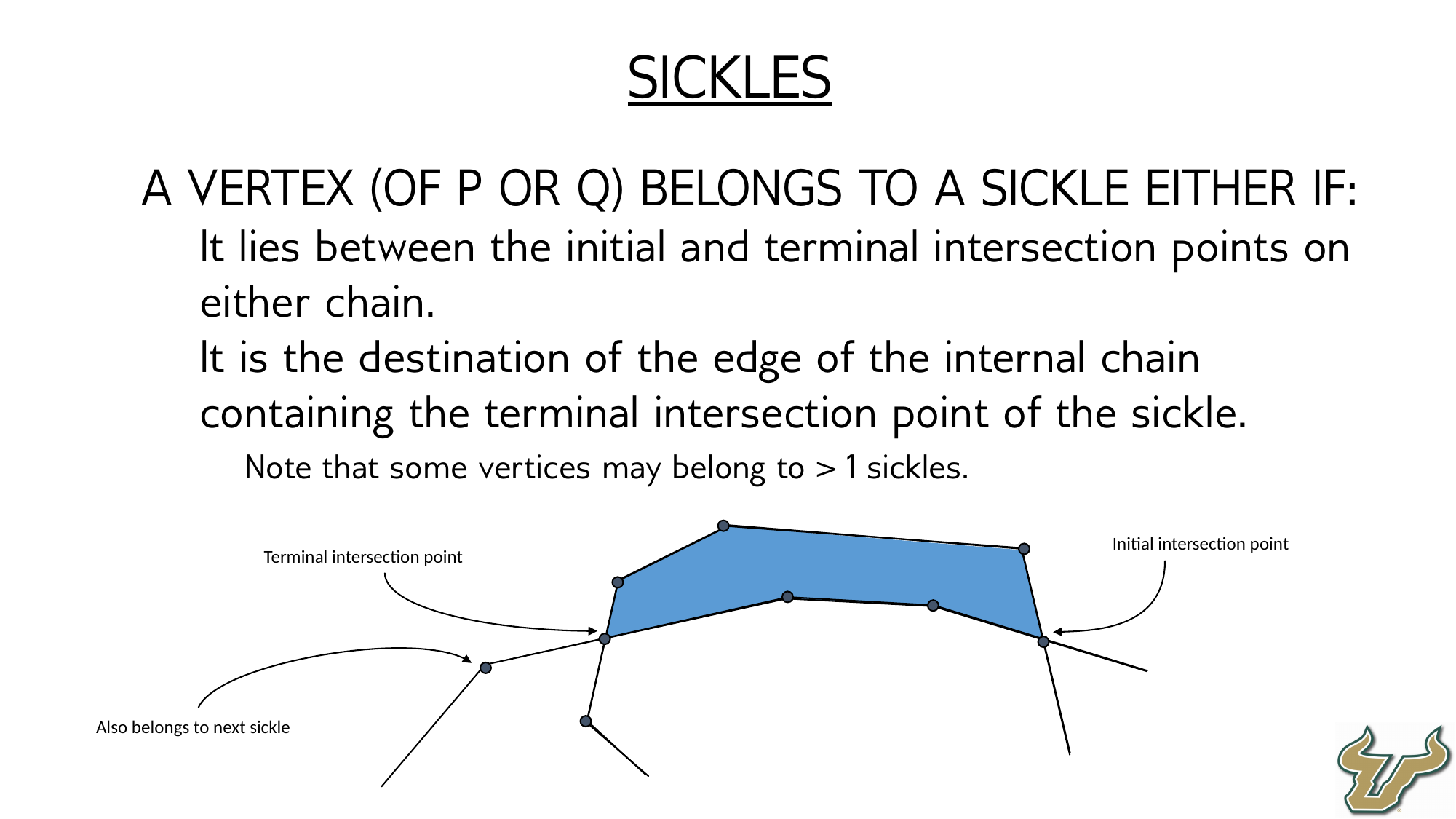

Sickles
A vertex (of P or Q) belongs to a sickle either if:
It lies between the initial and terminal intersection points on either chain.
It is the destination of the edge of the internal chain containing the terminal intersection point of the sickle.
Note that some vertices may belong to > 1 sickles.

Initial intersection point
Terminal intersection point

Also belongs to next sickle